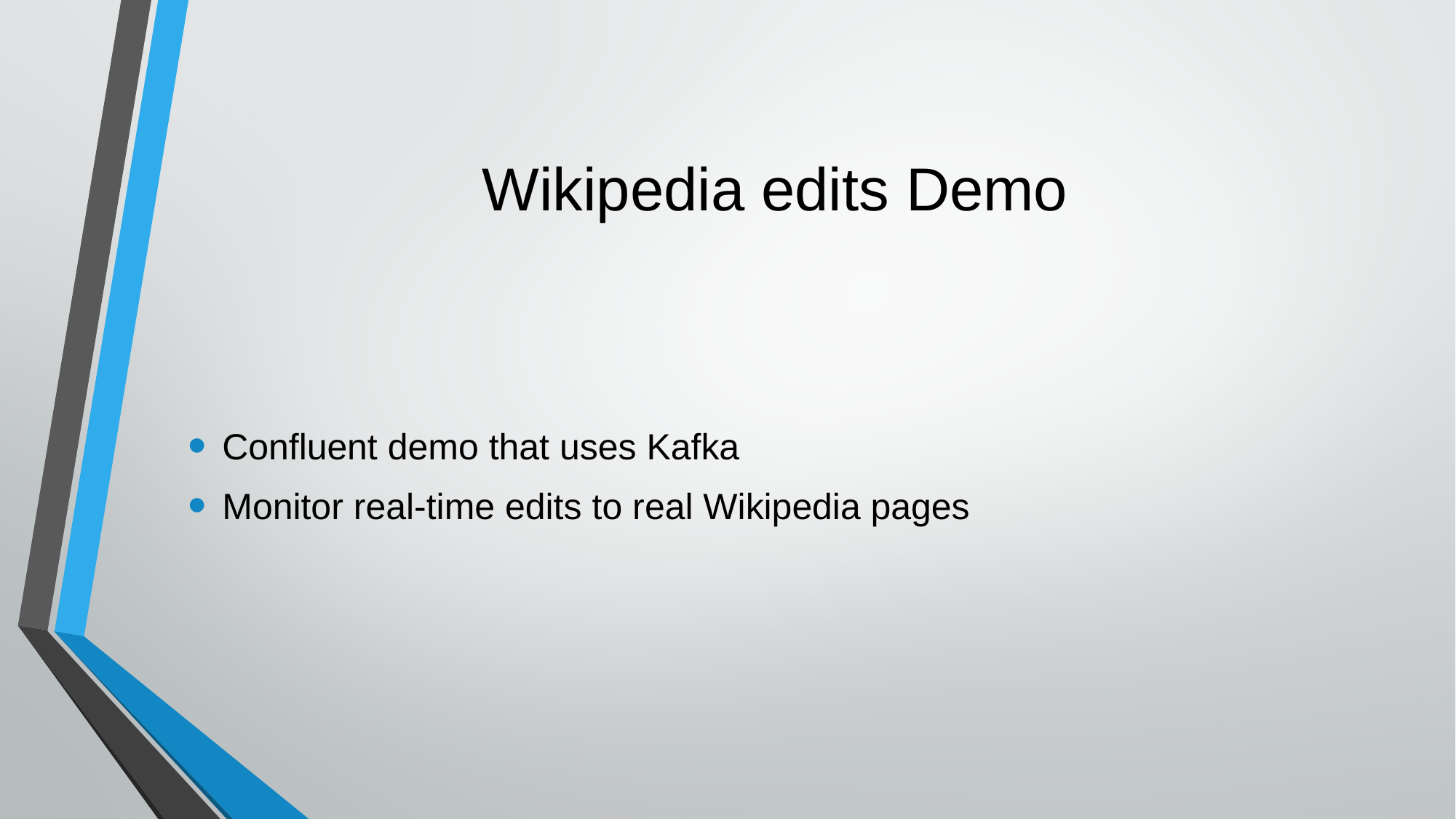

# Wikipedia edits Demo
Confluent demo that uses Kafka
Monitor real-time edits to real Wikipedia pages